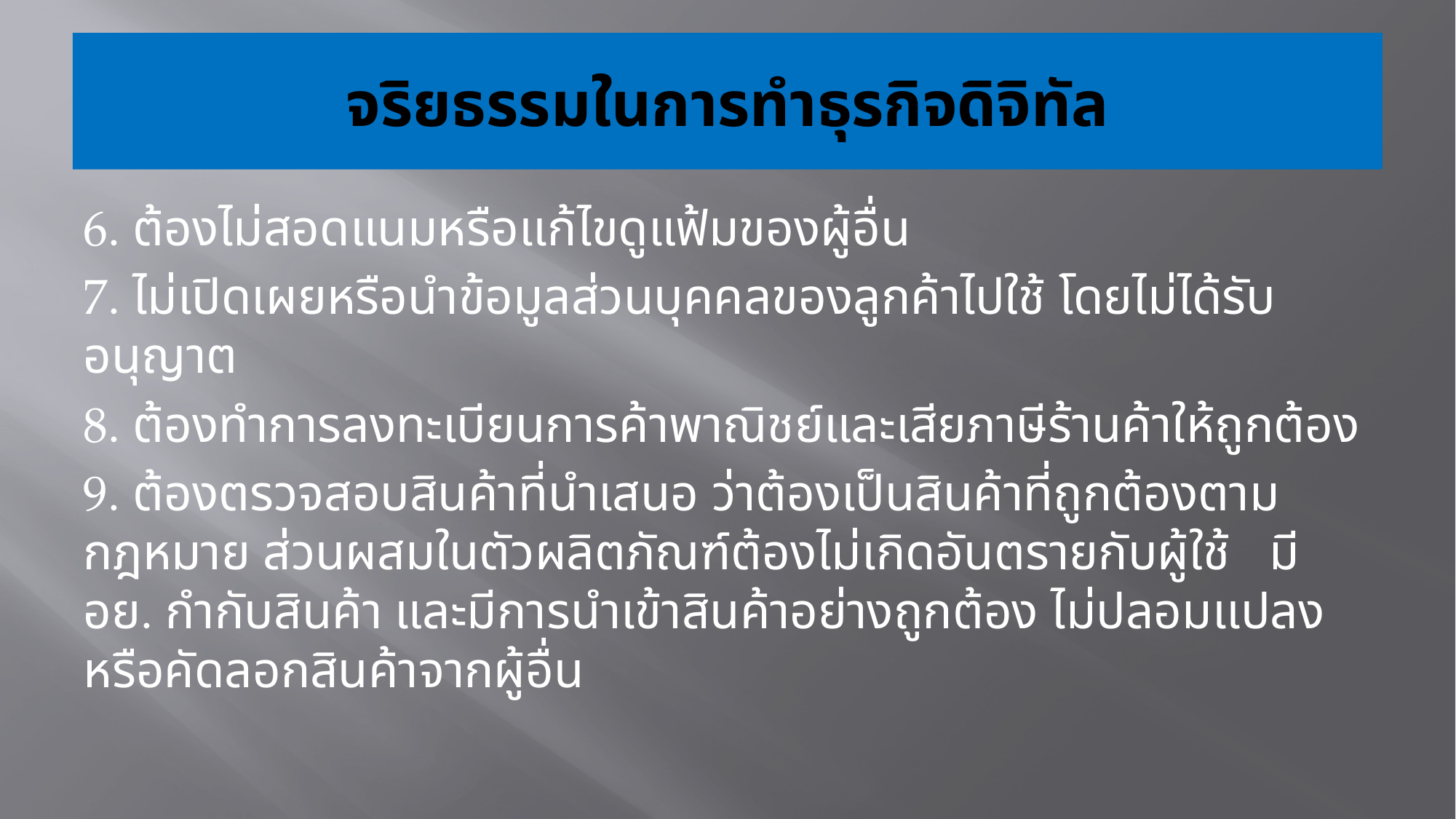

# จริยธรรมในการทำธุรกิจดิจิทัล
6. ต้องไม่สอดแนมหรือเเก้ไขดูแฟ้มของผู้อื่น
7. ไม่เปิดเผยหรือนำข้อมูลส่วนบุคคลของลูกค้าไปใช้ โดยไม่ได้รับอนุญาต
8. ต้องทำการลงทะเบียนการค้าพาณิชย์และเสียภาษีร้านค้าให้ถูกต้อง
9. ต้องตรวจสอบสินค้าที่นำเสนอ ว่าต้องเป็นสินค้าที่ถูกต้องตามกฎหมาย ส่วนผสมในตัวผลิตภัณฑ์ต้องไม่เกิดอันตรายกับผู้ใช้   มี อย. กำกับสินค้า และมีการนำเข้าสินค้าอย่างถูกต้อง ไม่ปลอมเเปลงหรือคัดลอกสินค้าจากผู้อื่น